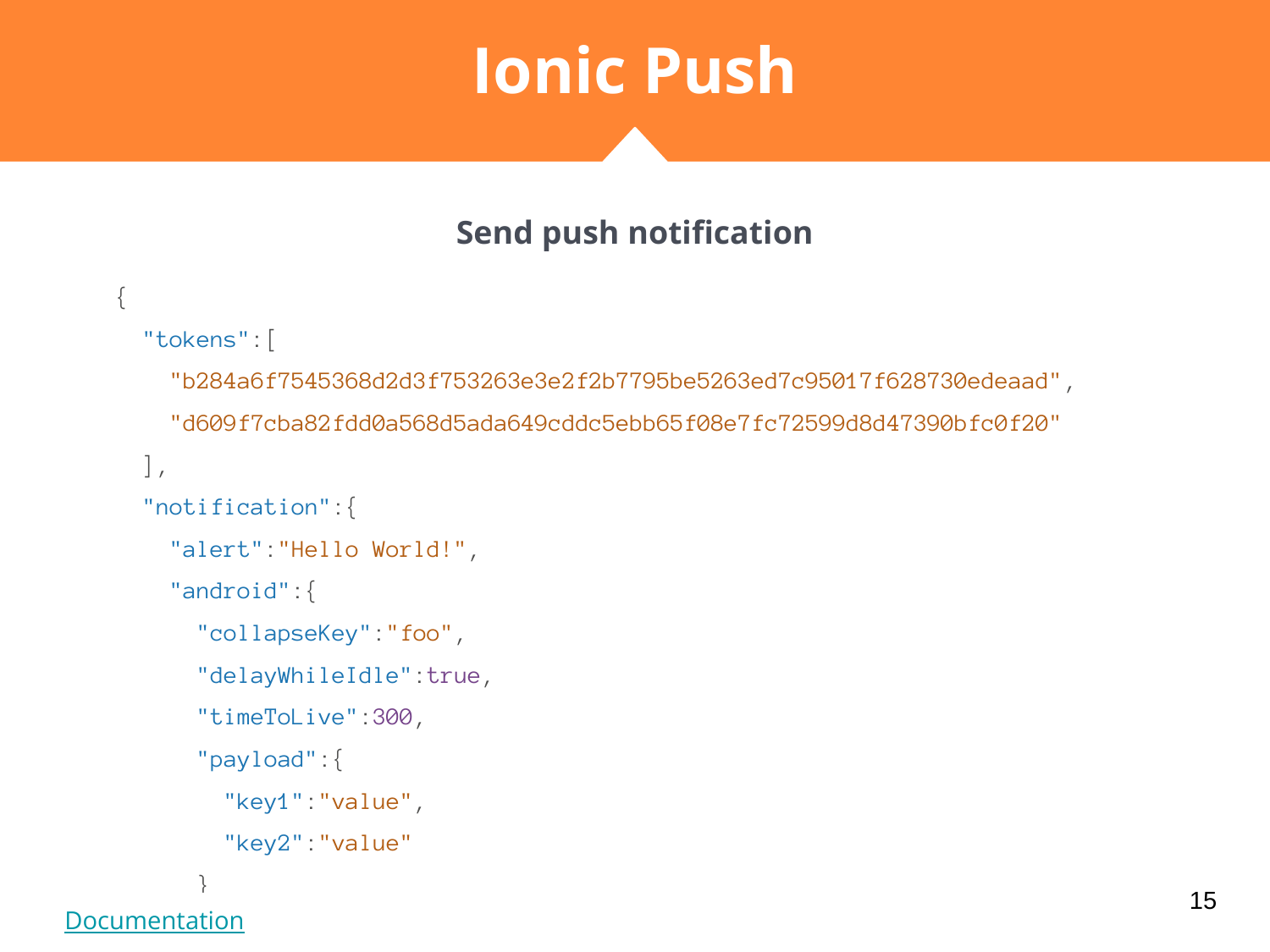

# Ionic Push
Send push notification
{
  "tokens":[
    "b284a6f7545368d2d3f753263e3e2f2b7795be5263ed7c95017f628730edeaad",
    "d609f7cba82fdd0a568d5ada649cddc5ebb65f08e7fc72599d8d47390bfc0f20"
  ],
  "notification":{
    "alert":"Hello World!",
    "android":{
      "collapseKey":"foo",
      "delayWhileIdle":true,
      "timeToLive":300,
      "payload":{
        "key1":"value",
        "key2":"value"
      }
    }
  }
}

15
Documentation